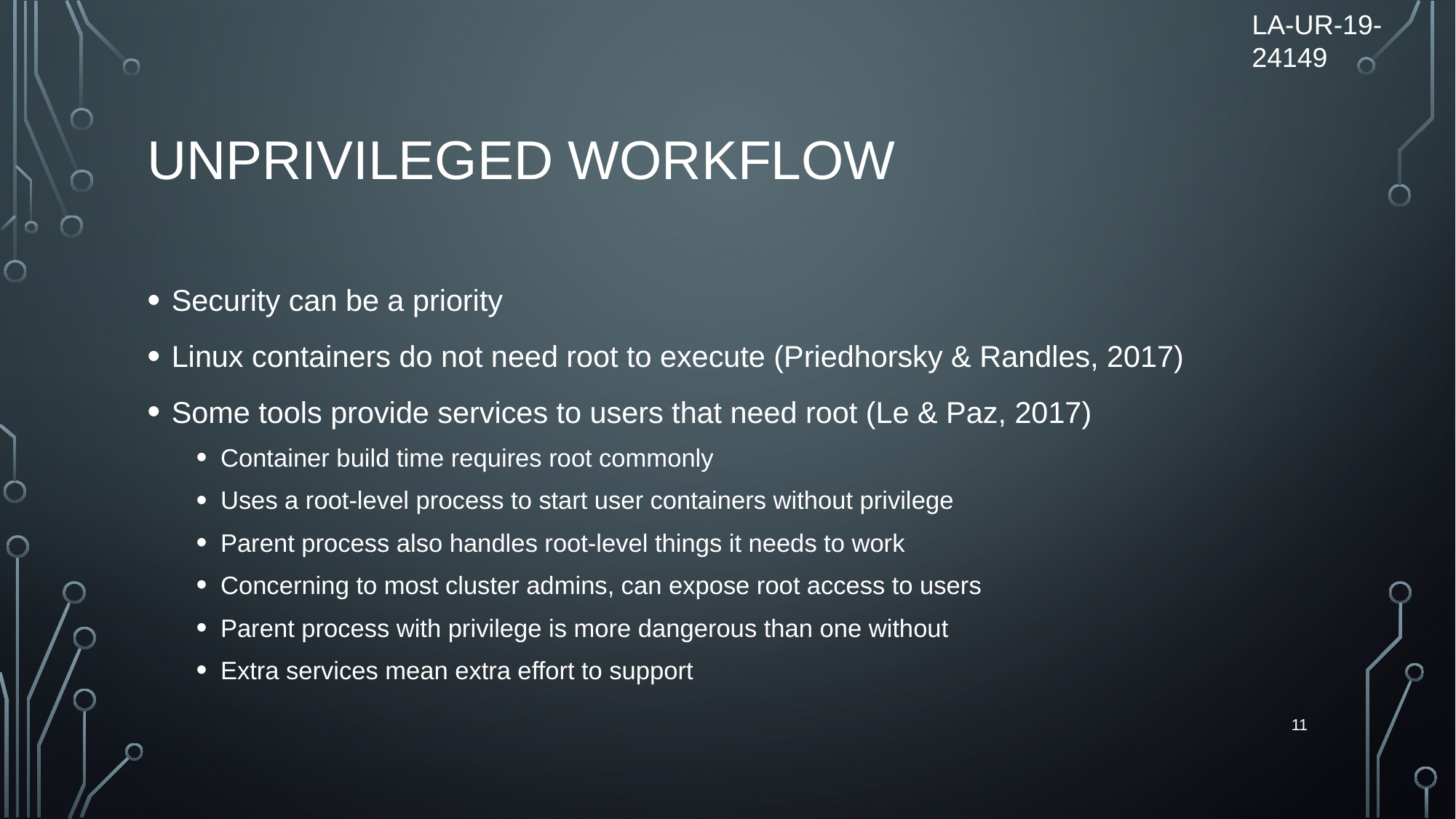

LA-UR-19-24149
# Unprivileged workflow
Security can be a priority
Linux containers do not need root to execute (Priedhorsky & Randles, 2017)
Some tools provide services to users that need root (Le & Paz, 2017)
Container build time requires root commonly
Uses a root-level process to start user containers without privilege
Parent process also handles root-level things it needs to work
Concerning to most cluster admins, can expose root access to users
Parent process with privilege is more dangerous than one without
Extra services mean extra effort to support

11